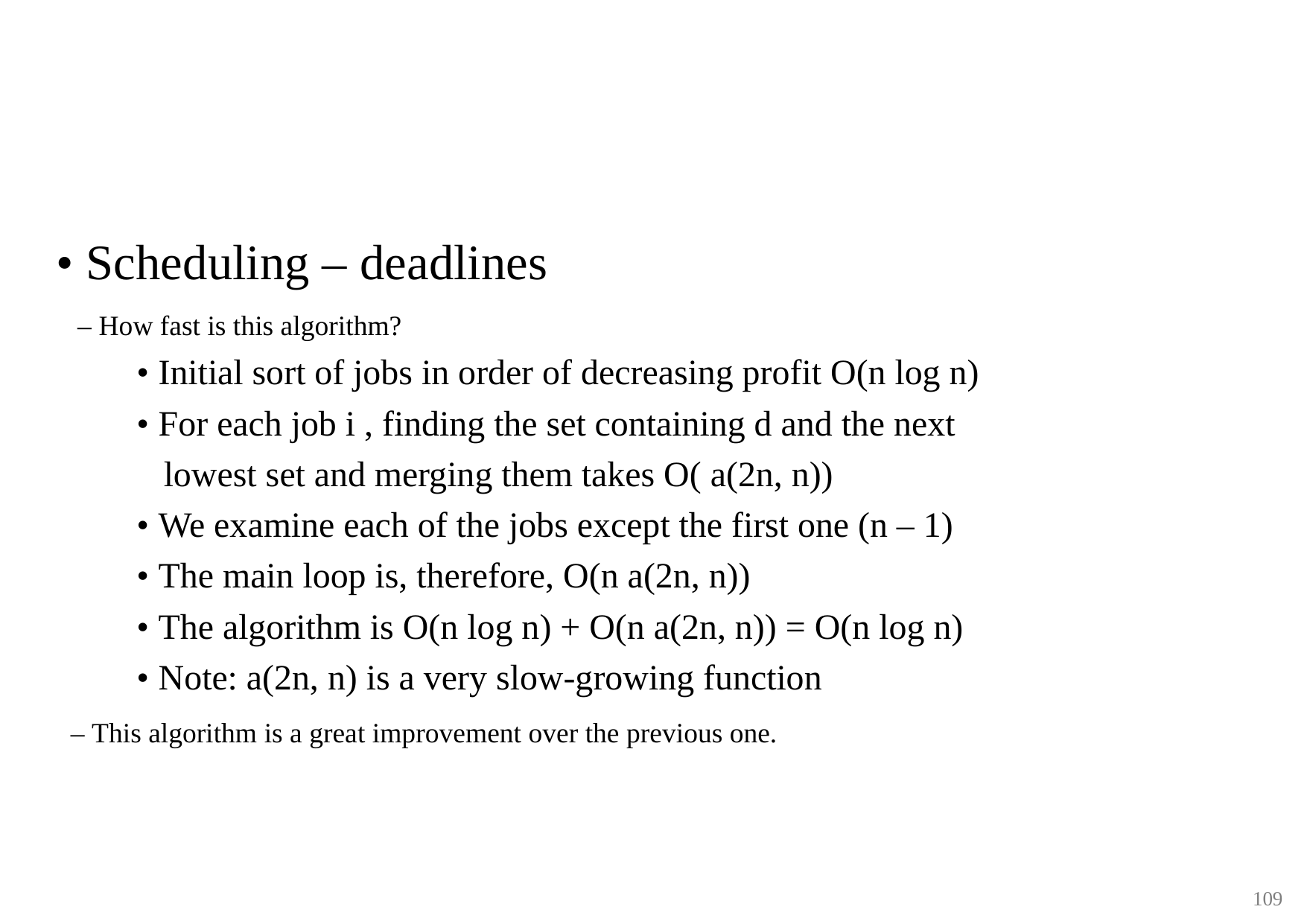

• Scheduling – deadlines
   – How fast is this algorithm?
         • Initial sort of jobs in order of decreasing profit O(n log n)
         • For each job i , finding the set containing d and the next
            lowest set and merging them takes O( a(2n, n))
         • We examine each of the jobs except the first one (n – 1)
         • The main loop is, therefore, O(n a(2n, n))
         • The algorithm is O(n log n) + O(n a(2n, n)) = O(n log n)
         • Note: a(2n, n) is a very slow-growing function
  – This algorithm is a great improvement over the previous one.

109